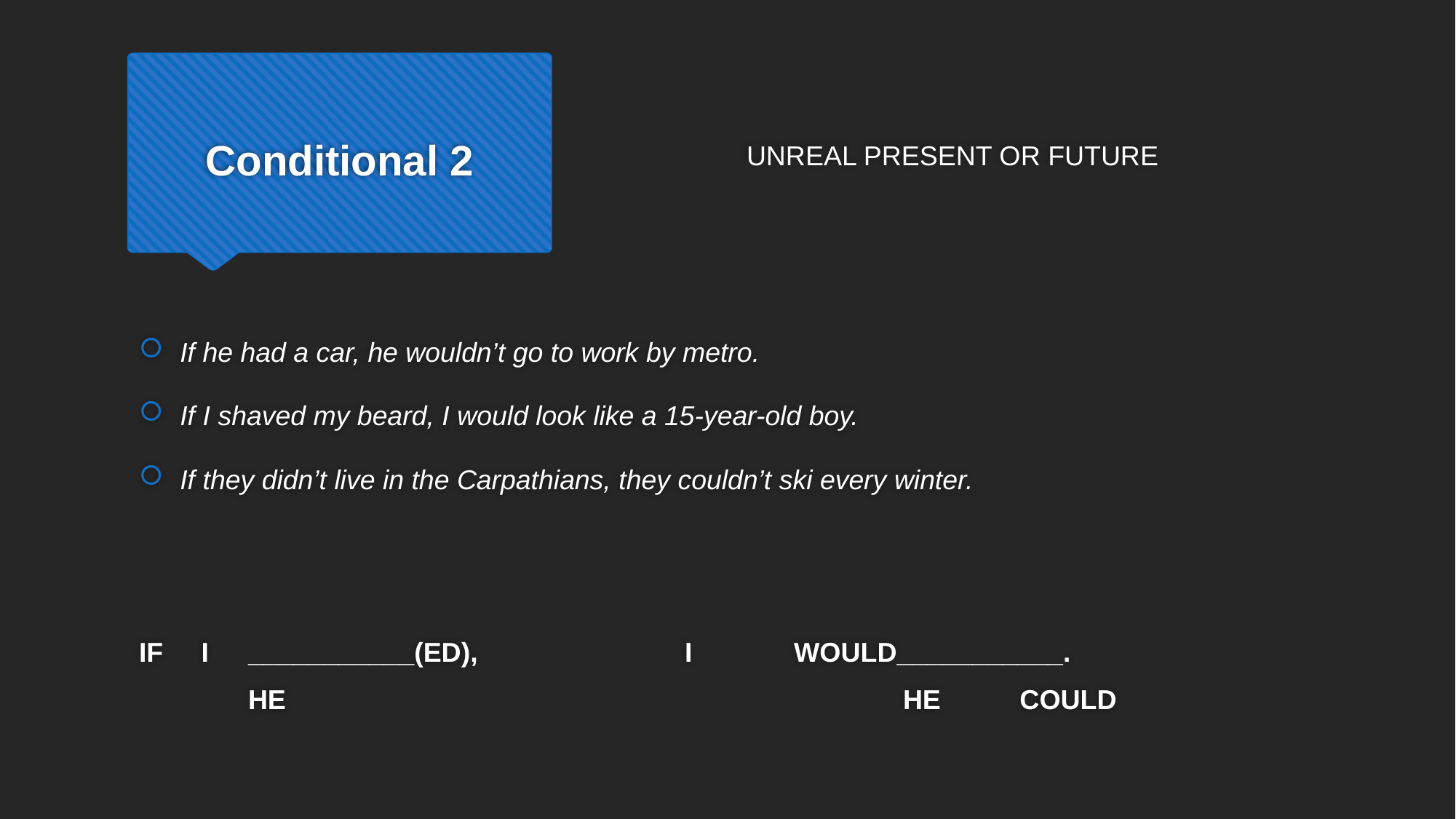

UNREAL PRESENT OR FUTURE
# Conditional 2
If he had a car, he wouldn’t go to work by metro.
If I shaved my beard, I would look like a 15-year-old boy.
If they didn’t live in the Carpathians, they couldn’t ski every winter.
IF     I 	___________(ED), 		I 	WOULD___________.
    	HE 						HE	 COULD